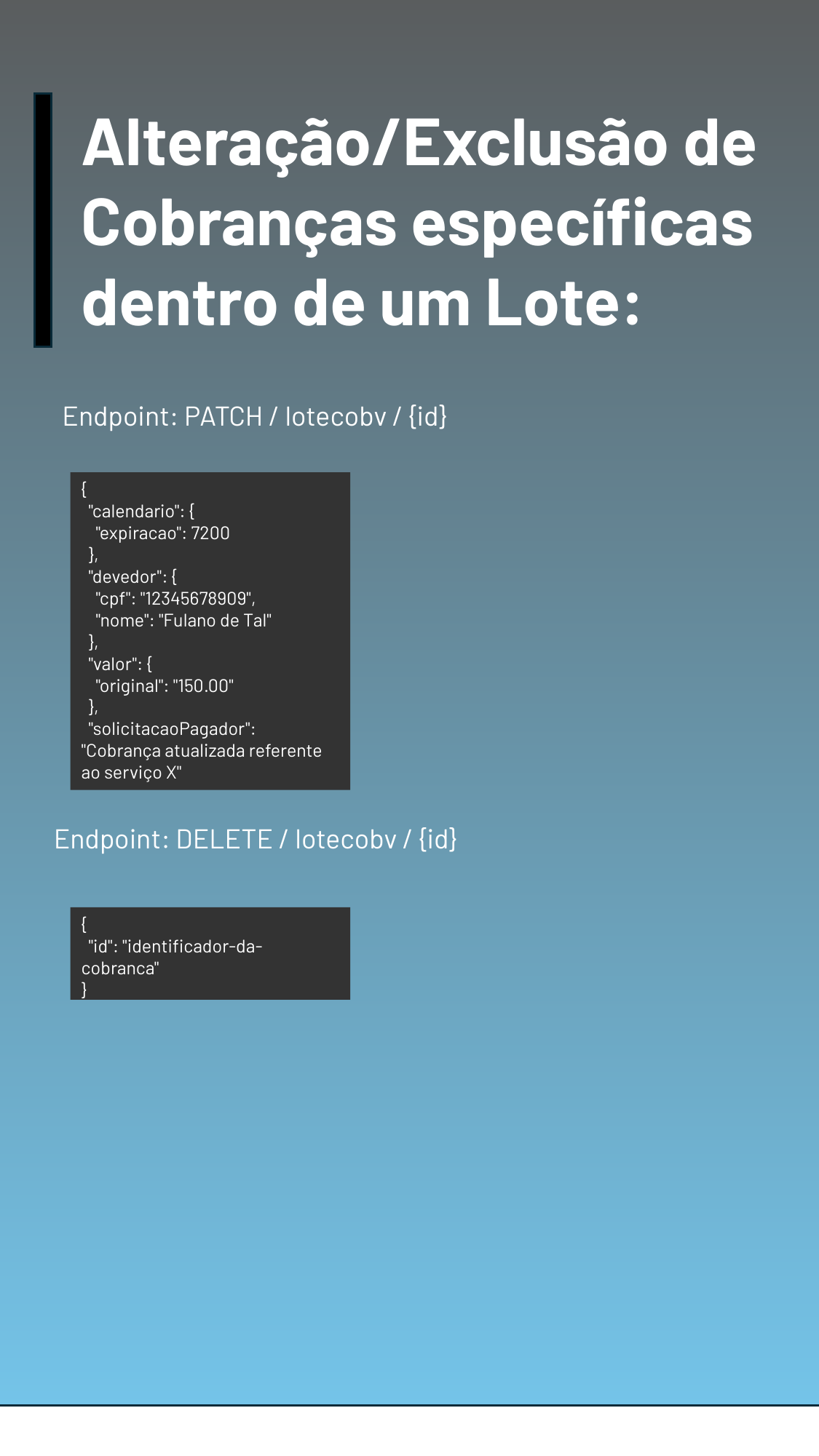

Alteração/Exclusão de Cobranças específicas dentro de um Lote:
Endpoint: PATCH / lotecobv / {id}
{
  "calendario": {
    "expiracao": 7200
  },
  "devedor": {
    "cpf": "12345678909",
    "nome": "Fulano de Tal"
  },
  "valor": {
    "original": "150.00"
  },
  "solicitacaoPagador": "Cobrança atualizada referente ao serviço X"

Endpoint: DELETE / lotecobv / {id}
{
  "id": "identificador-da-cobranca"
}